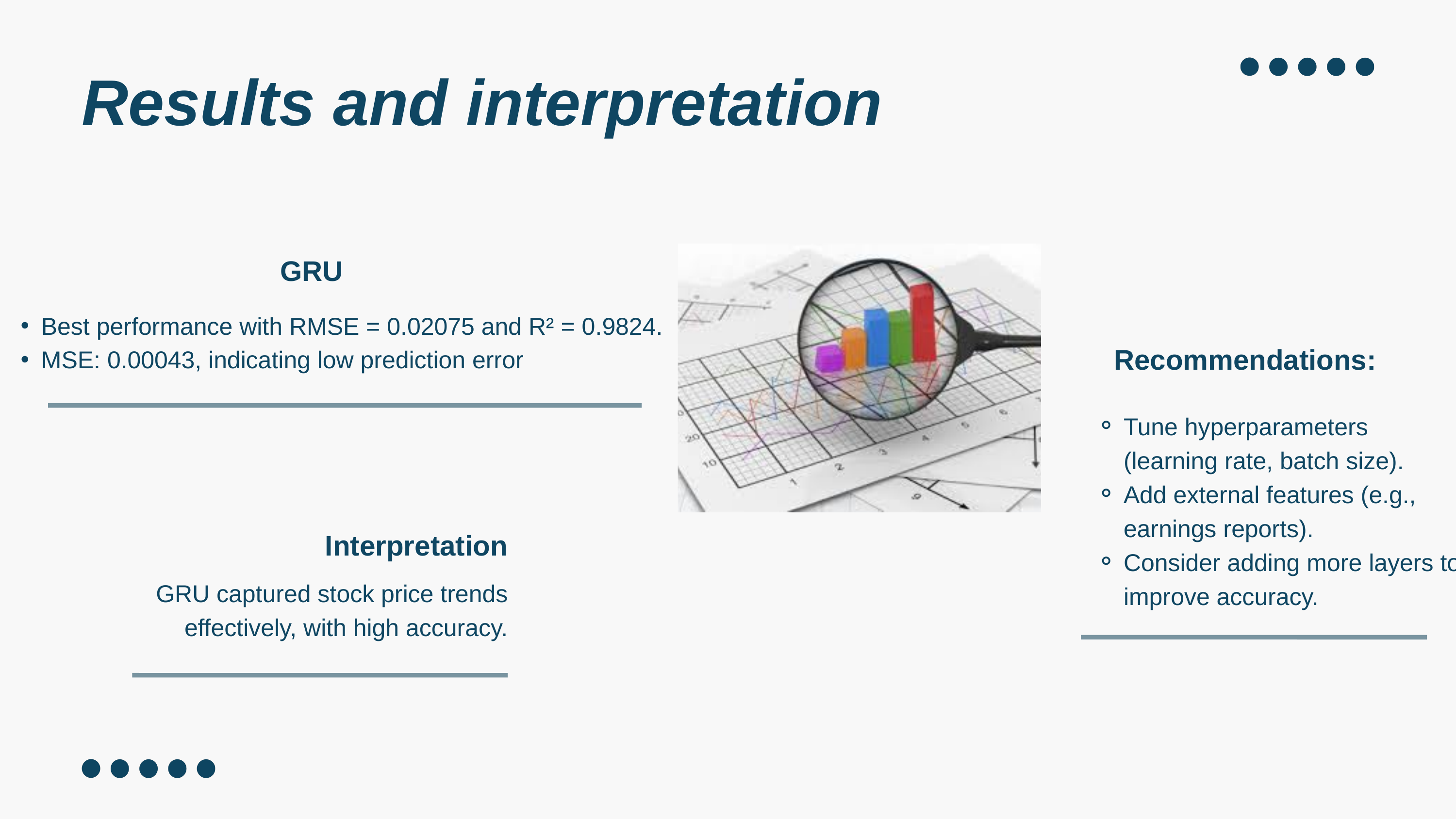

Results and interpretation

GRU
Best performance with RMSE = 0.02075 and R² = 0.9824.
MSE: 0.00043, indicating low prediction error

Recommendations:

Tune hyperparameters (learning rate, batch size).
Add external features (e.g., earnings reports).
Consider adding more layers to improve accuracy.

Interpretation
GRU captured stock price trends effectively, with high accuracy.